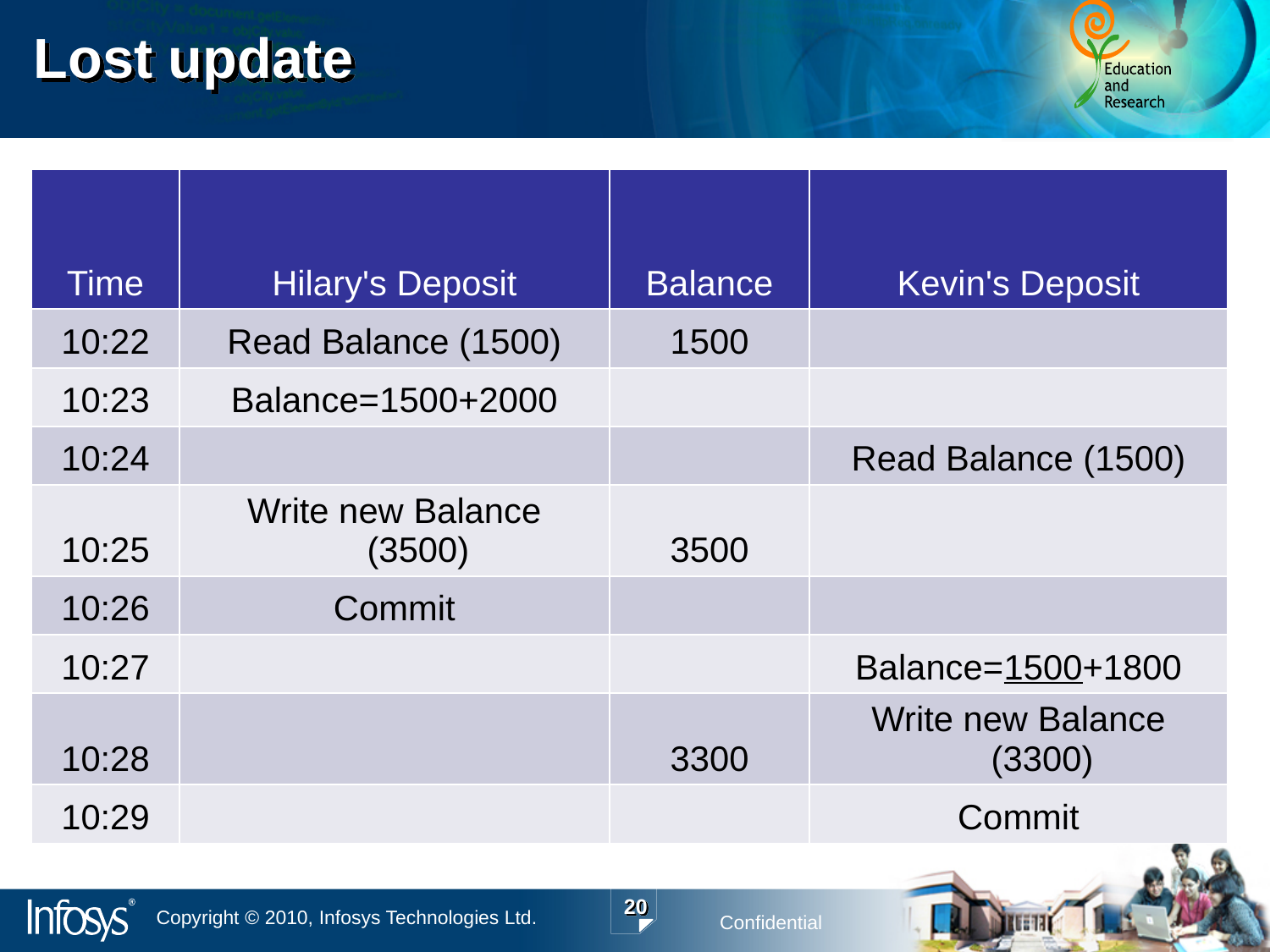

# Lost update
| Time | Hilary's Deposit | Balance | Kevin's Deposit |
| --- | --- | --- | --- |
| 10:22 | Read Balance (1500) | 1500 |  |
| 10:23 | Balance=1500+2000 |  |  |
| 10:24 |  |  | Read Balance (1500) |
| 10:25 | Write new Balance (3500) | 3500 |  |
| 10:26 | Commit |  |  |
| 10:27 |  |  | Balance=1500+1800 |
| 10:28 |  | 3300 | Write new Balance (3300) |
| 10:29 |  |  | Commit |
20